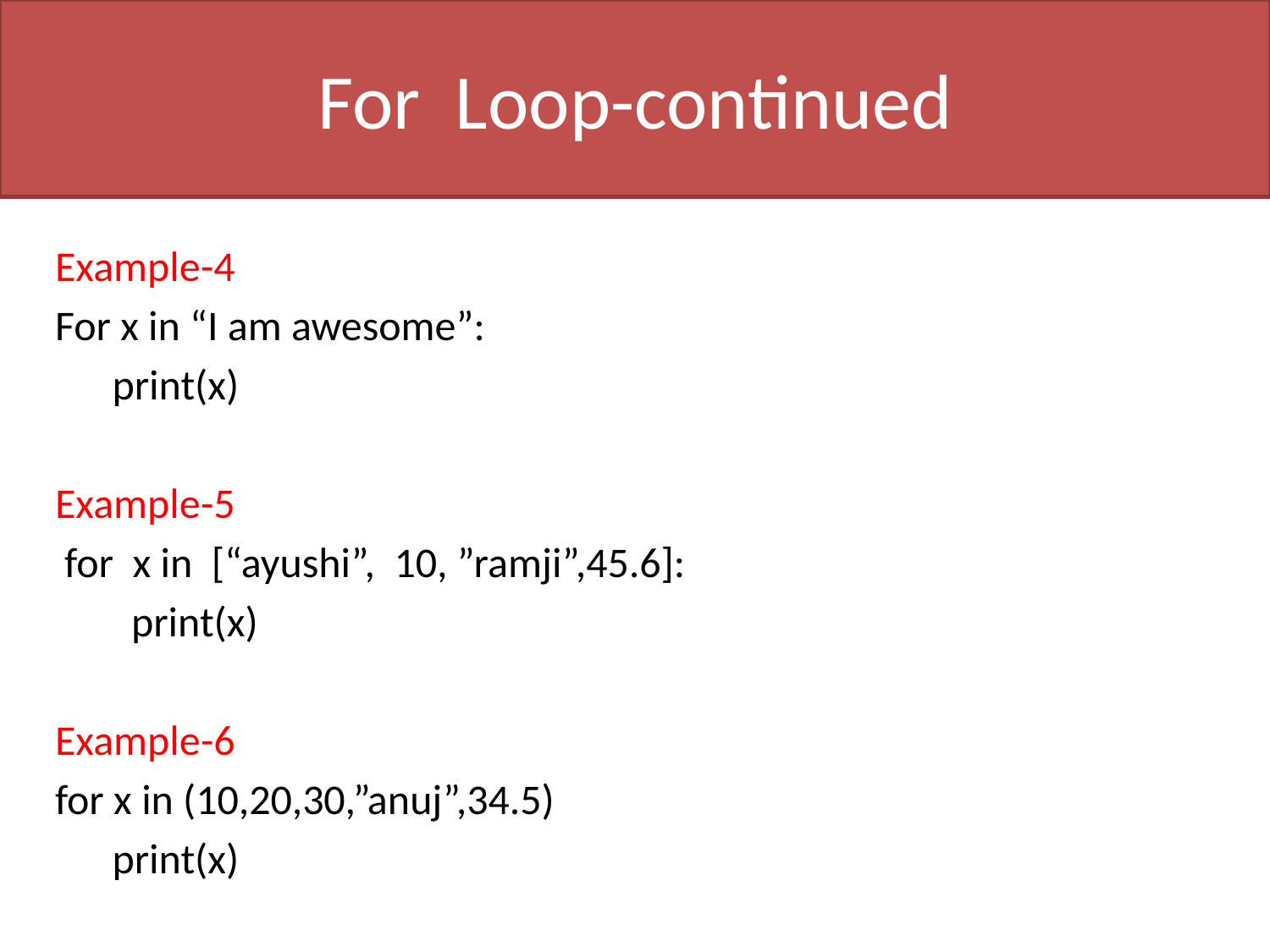

For  Loop-continued
#
Example-4
For x in “I am awesome”:
      print(x)

Example-5
 for  x in  [“ayushi”,  10, ”ramji”,45.6]:
        print(x)

Example-6
for x in (10,20,30,”anuj”,34.5)
      print(x)